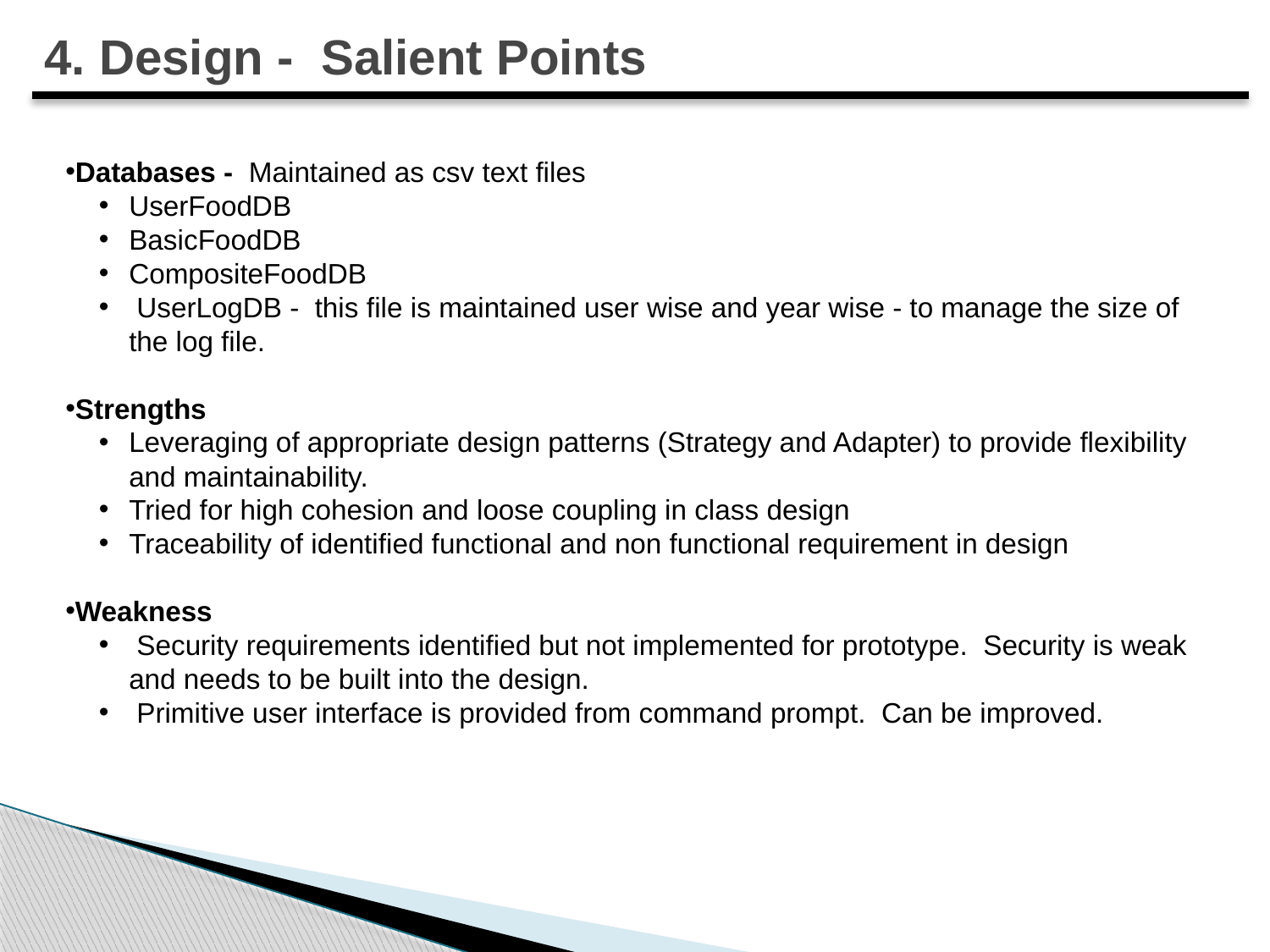

# 4. Design -  Salient Points
Databases -  Maintained as csv text files
UserFoodDB
BasicFoodDB
CompositeFoodDB
 UserLogDB -  this file is maintained user wise and year wise - to manage the size of the log file.

Strengths
Leveraging of appropriate design patterns (Strategy and Adapter) to provide flexibility and maintainability.
Tried for high cohesion and loose coupling in class design
Traceability of identified functional and non functional requirement in design

Weakness
 Security requirements identified but not implemented for prototype.  Security is weak and needs to be built into the design.
 Primitive user interface is provided from command prompt.  Can be improved.